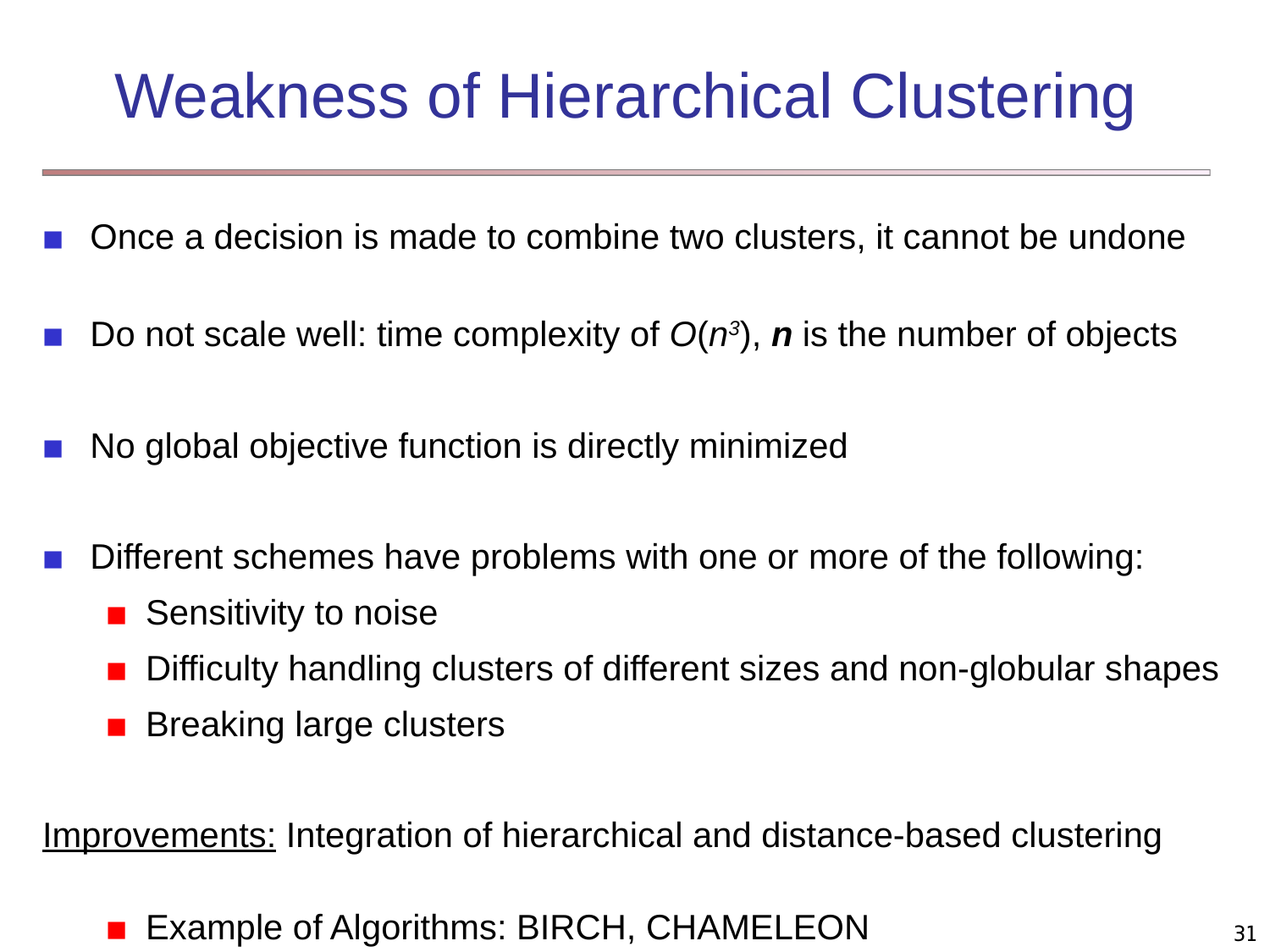

# Weakness of Hierarchical Clustering
Once a decision is made to combine two clusters, it cannot be undone

Do not scale well: time complexity of O(n3), n is the number of objects

No global objective function is directly minimized

Different schemes have problems with one or more of the following:
Sensitivity to noise
Difficulty handling clusters of different sizes and non-globular shapes
Breaking large clusters

Improvements: Integration of hierarchical and distance-based clustering
Example of Algorithms: BIRCH, CHAMELEON
31